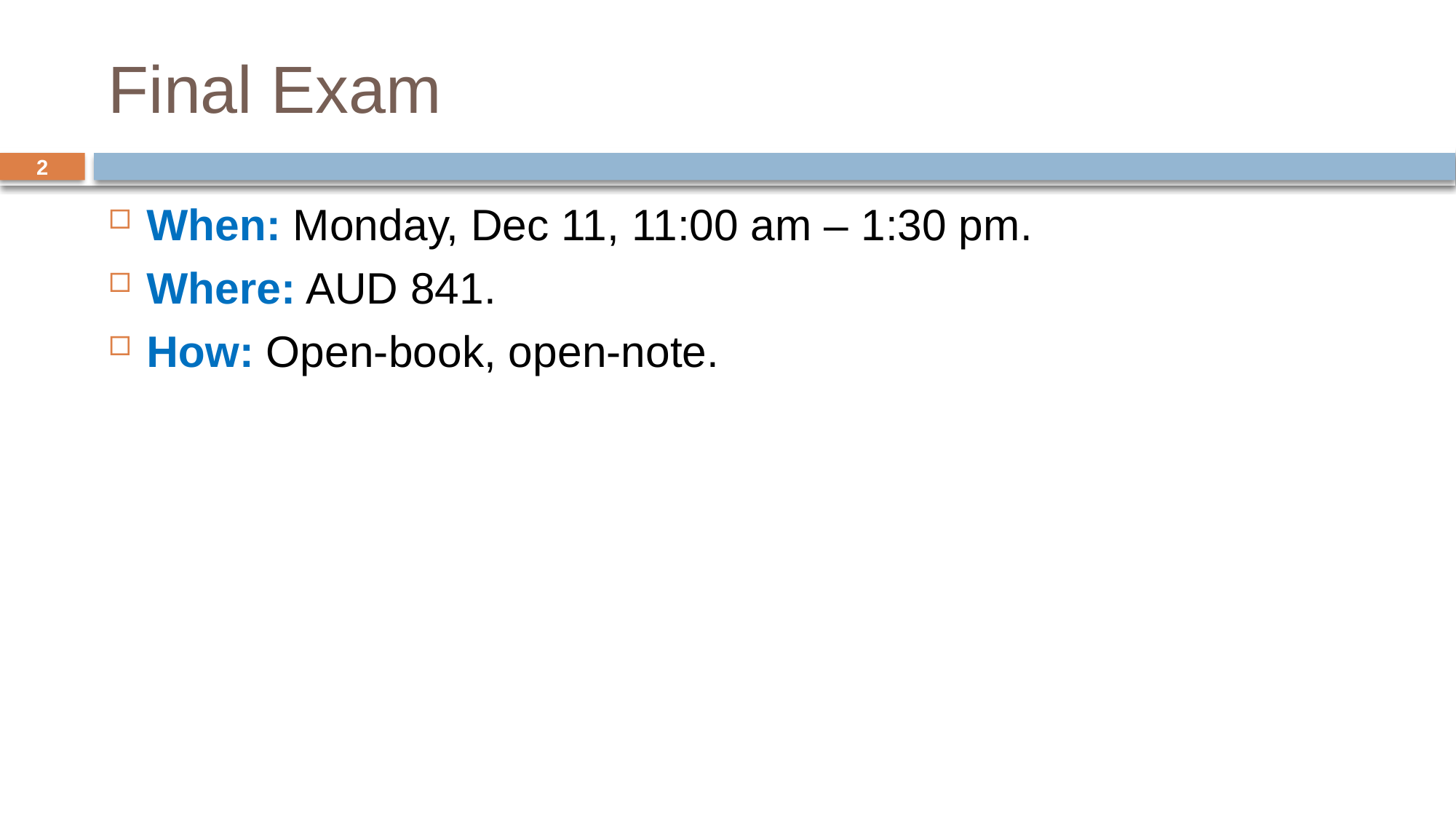

# Final Exam
2
When: Monday, Dec 11, 11:00 am – 1:30 pm.
Where: AUD 841.
How: Open-book, open-note.